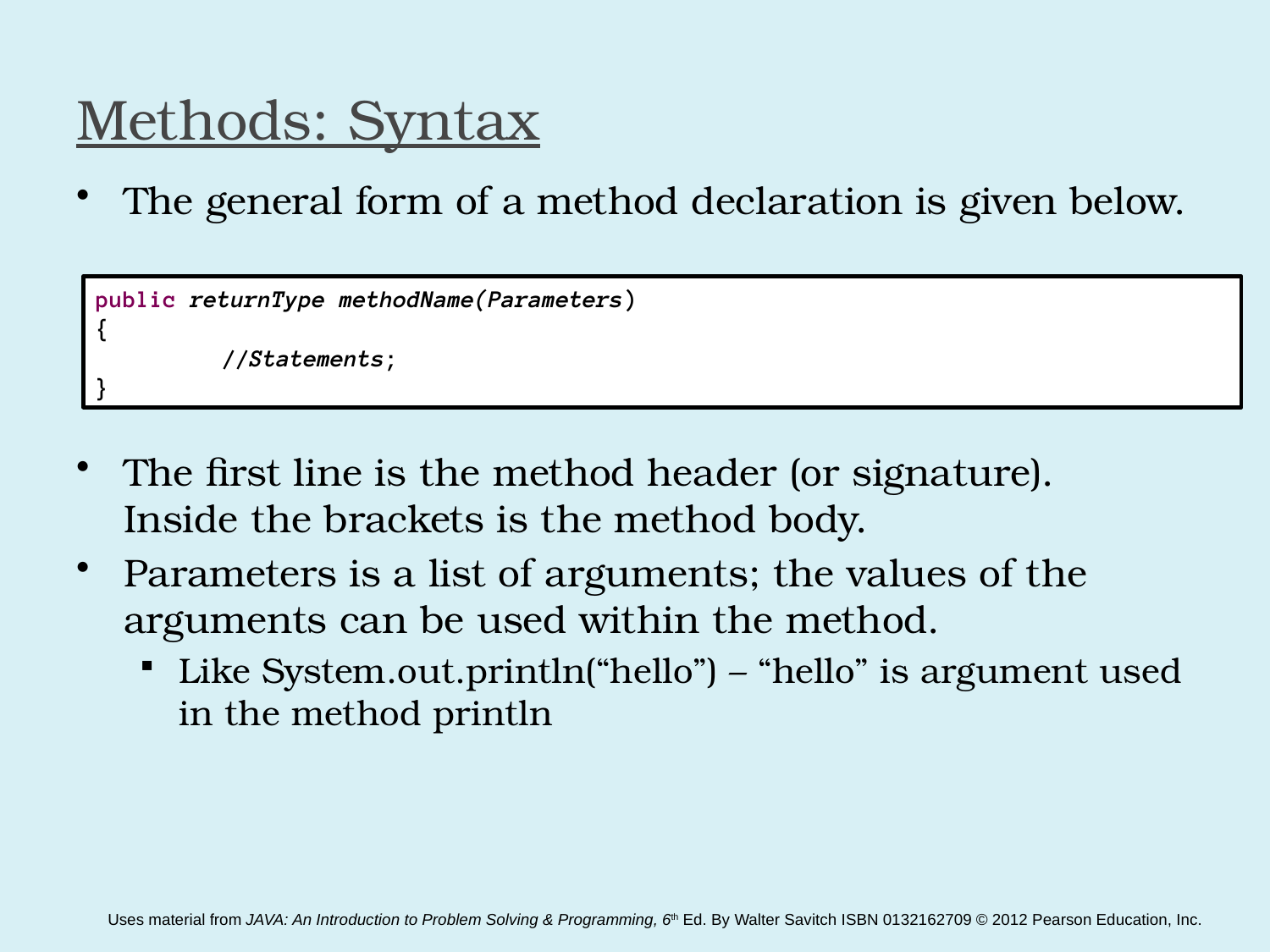

# Methods: Syntax
The general form of a method declaration is given below.

The first line is the method header (or signature).  Inside the brackets is the method body.
Parameters is a list of arguments; the values of the arguments can be used within the method.
Like System.out.println(“hello”) – “hello” is argument used in the method println
public returnType methodName(Parameters)
{
	//Statements;
}